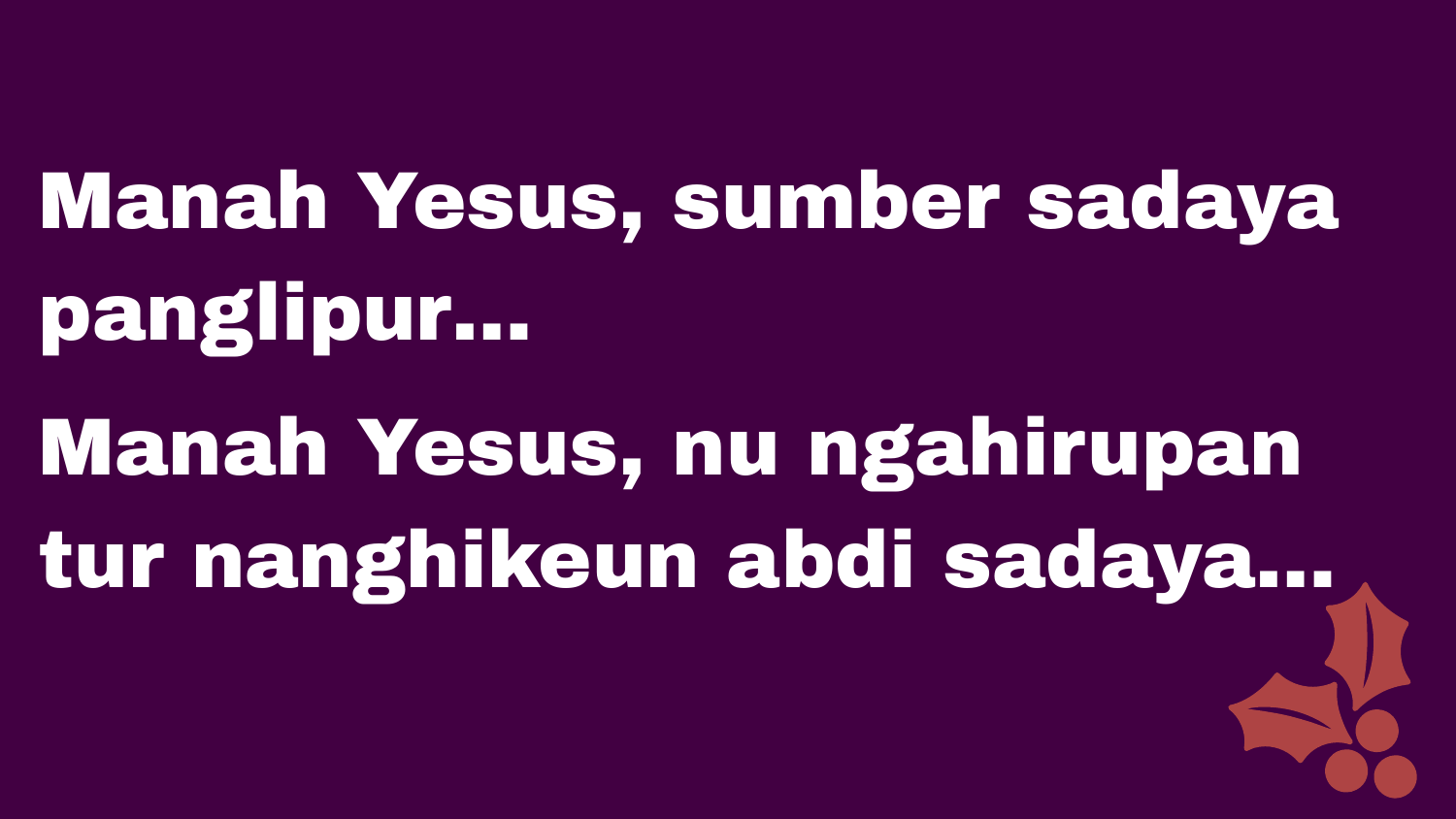

Manah Yesus, sumber sadaya panglipur…
Manah Yesus, nu ngahirupan tur nanghikeun abdi sadaya…